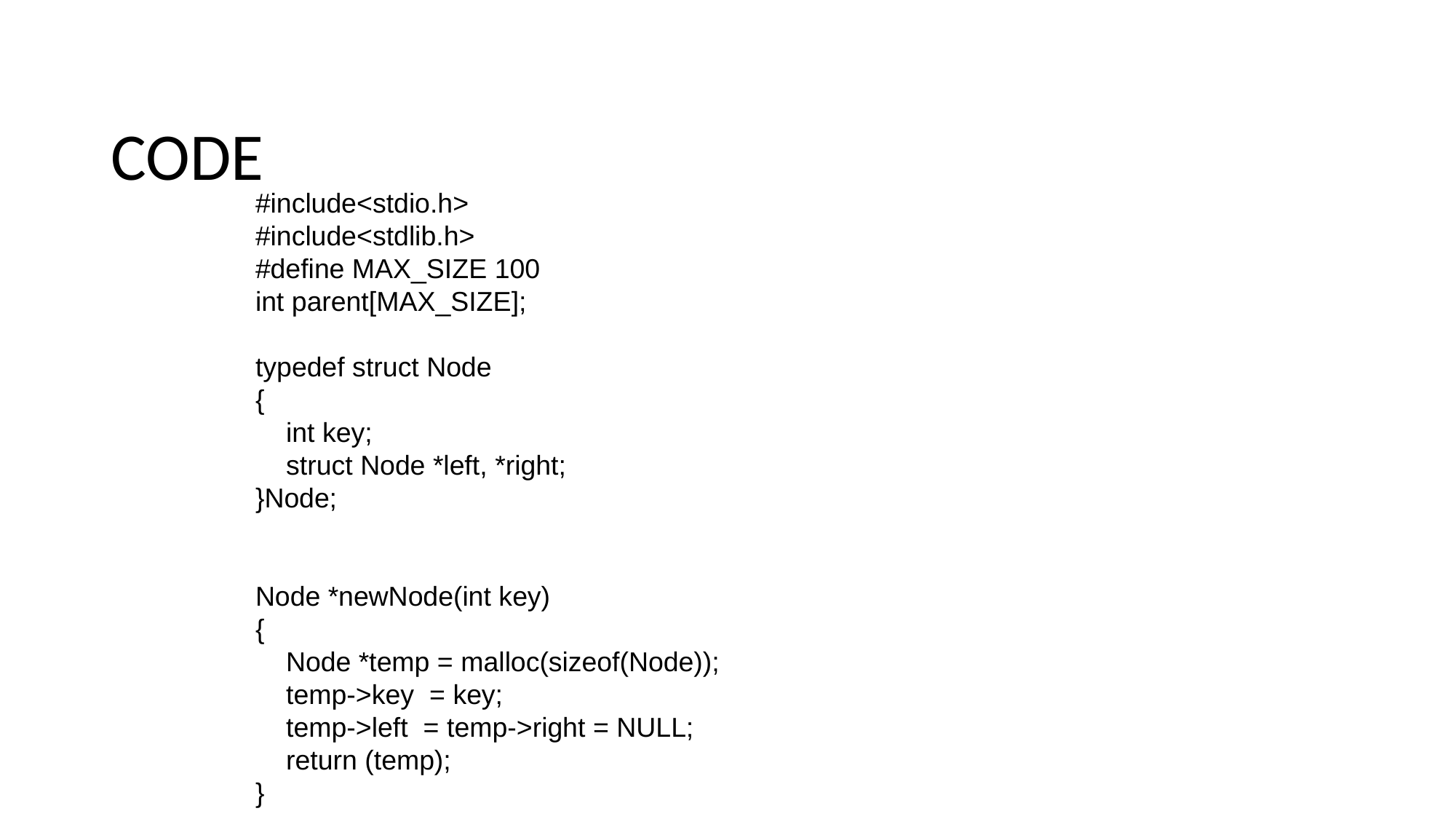

CODE
#include<stdio.h>
#include<stdlib.h>
#define MAX_SIZE 100
int parent[MAX_SIZE];

typedef struct Node
{
    int key;
    struct Node *left, *right;
}Node;

Node *newNode(int key)
{
    Node *temp = malloc(sizeof(Node));
    temp->key  = key;
    temp->left  = temp->right = NULL;
    return (temp);
}